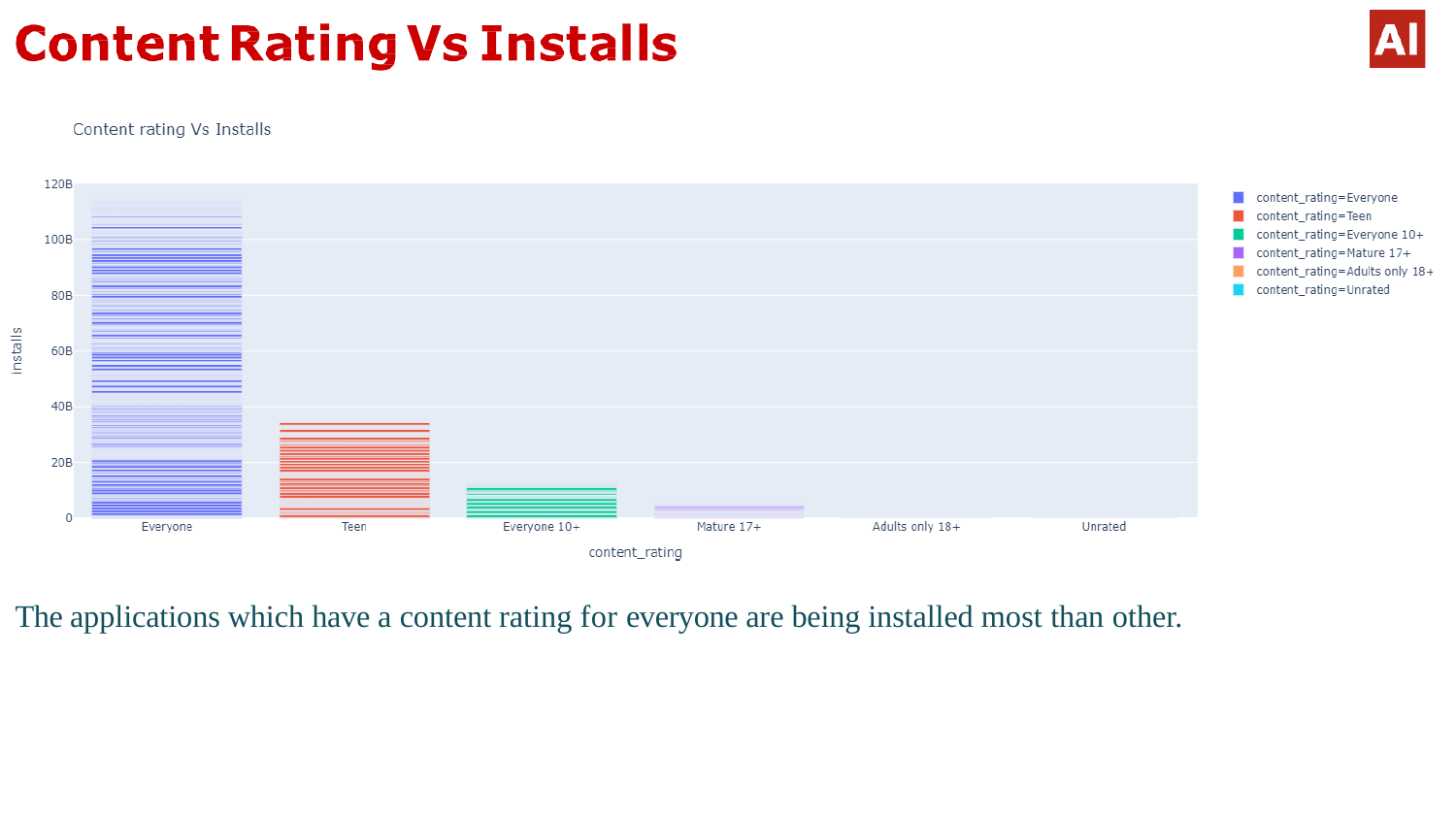

The applications which have a content rating for everyone are being installed most than other.